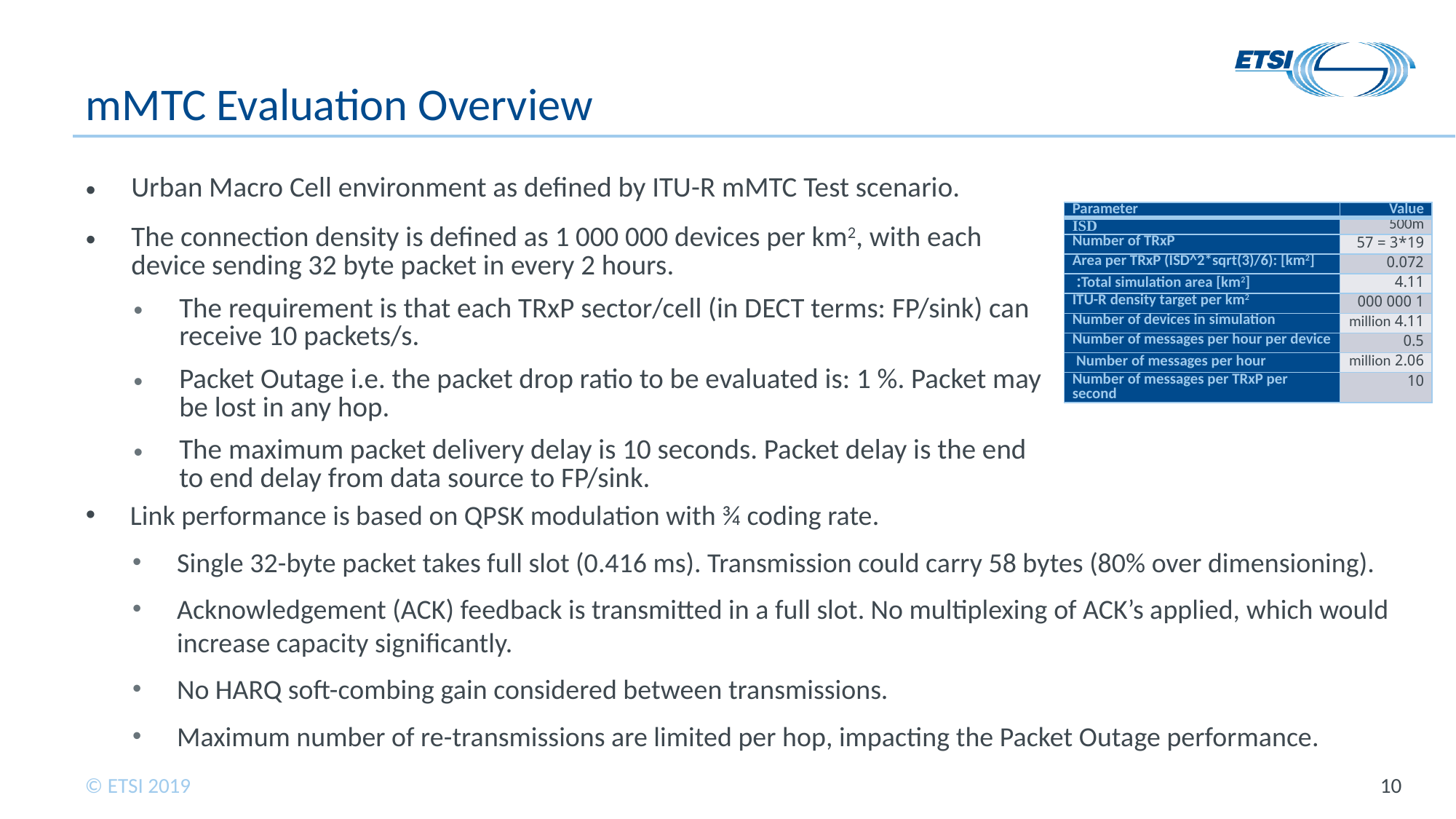

# mMTC Evaluation Overview
Urban Macro Cell environment as defined by ITU-R mMTC Test scenario.
The connection density is defined as 1 000 000 devices per km2, with each device sending 32 byte packet in every 2 hours.
The requirement is that each TRxP sector/cell (in DECT terms: FP/sink) can receive 10 packets/s.
Packet Outage i.e. the packet drop ratio to be evaluated is: 1 %. Packet may be lost in any hop.
The maximum packet delivery delay is 10 seconds. Packet delay is the end to end delay from data source to FP/sink.
| Parameter | Value |
| --- | --- |
| ISD | 500m |
| Number of TRxP | 19\*3 = 57 |
| Area per TRxP (ISD^2\*sqrt(3)/6): [km2] | 0.072 |
| Total simulation area [km2]: | 4.11 |
| ITU-R density target per km2 | 1 000 000 |
| Number of devices in simulation | 4.11 million |
| Number of messages per hour per device | 0.5 |
| Number of messages per hour | 2.06 million |
| Number of messages per TRxP per second | 10 |
Link performance is based on QPSK modulation with ¾ coding rate.
Single 32-byte packet takes full slot (0.416 ms). Transmission could carry 58 bytes (80% over dimensioning).
Acknowledgement (ACK) feedback is transmitted in a full slot. No multiplexing of ACK’s applied, which would increase capacity significantly.
No HARQ soft-combing gain considered between transmissions.
Maximum number of re-transmissions are limited per hop, impacting the Packet Outage performance.